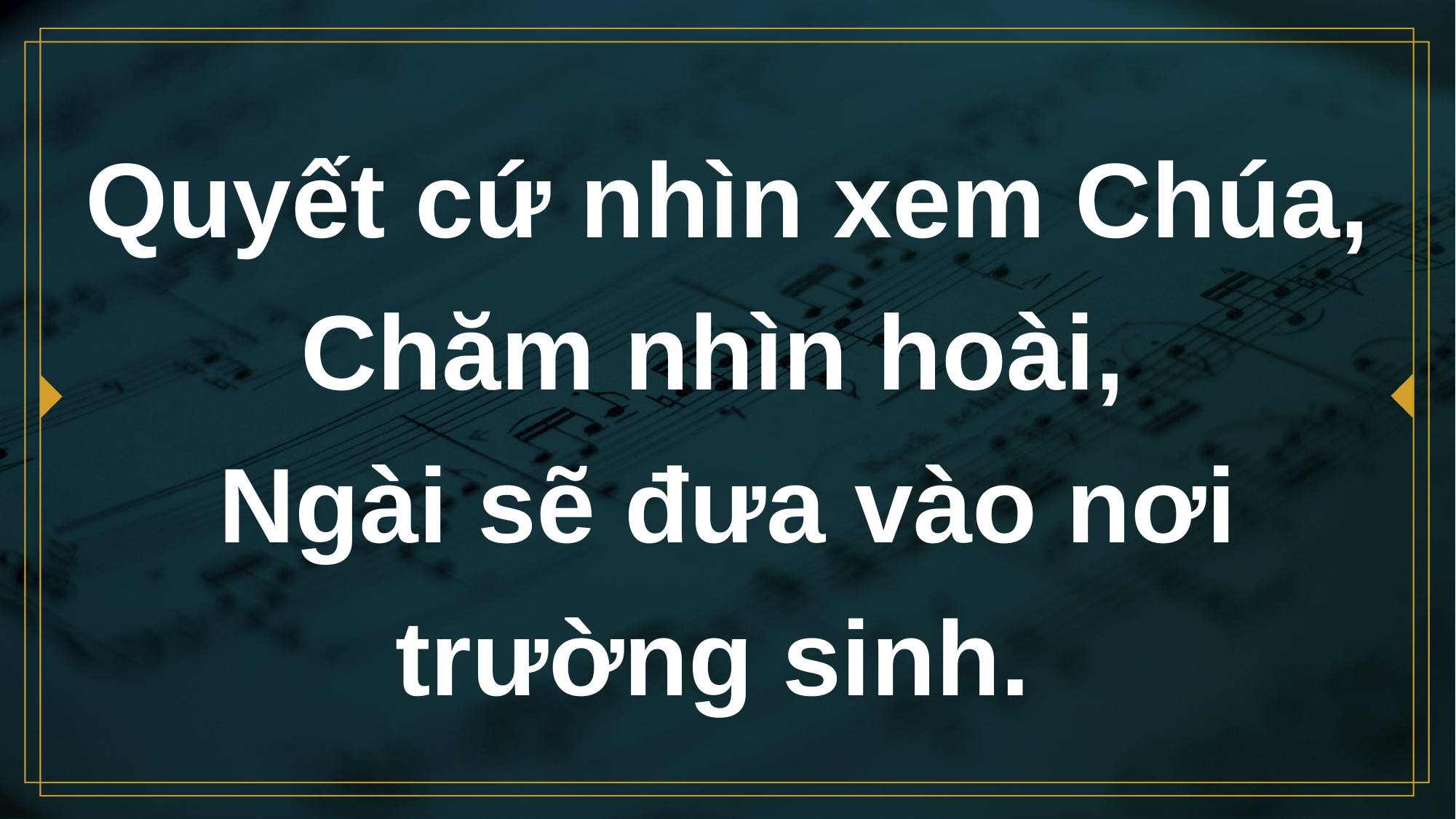

# Quyết cứ nhìn xem Chúa, Chăm nhìn hoài, Ngài sẽ đưa vào nơi trường sinh.